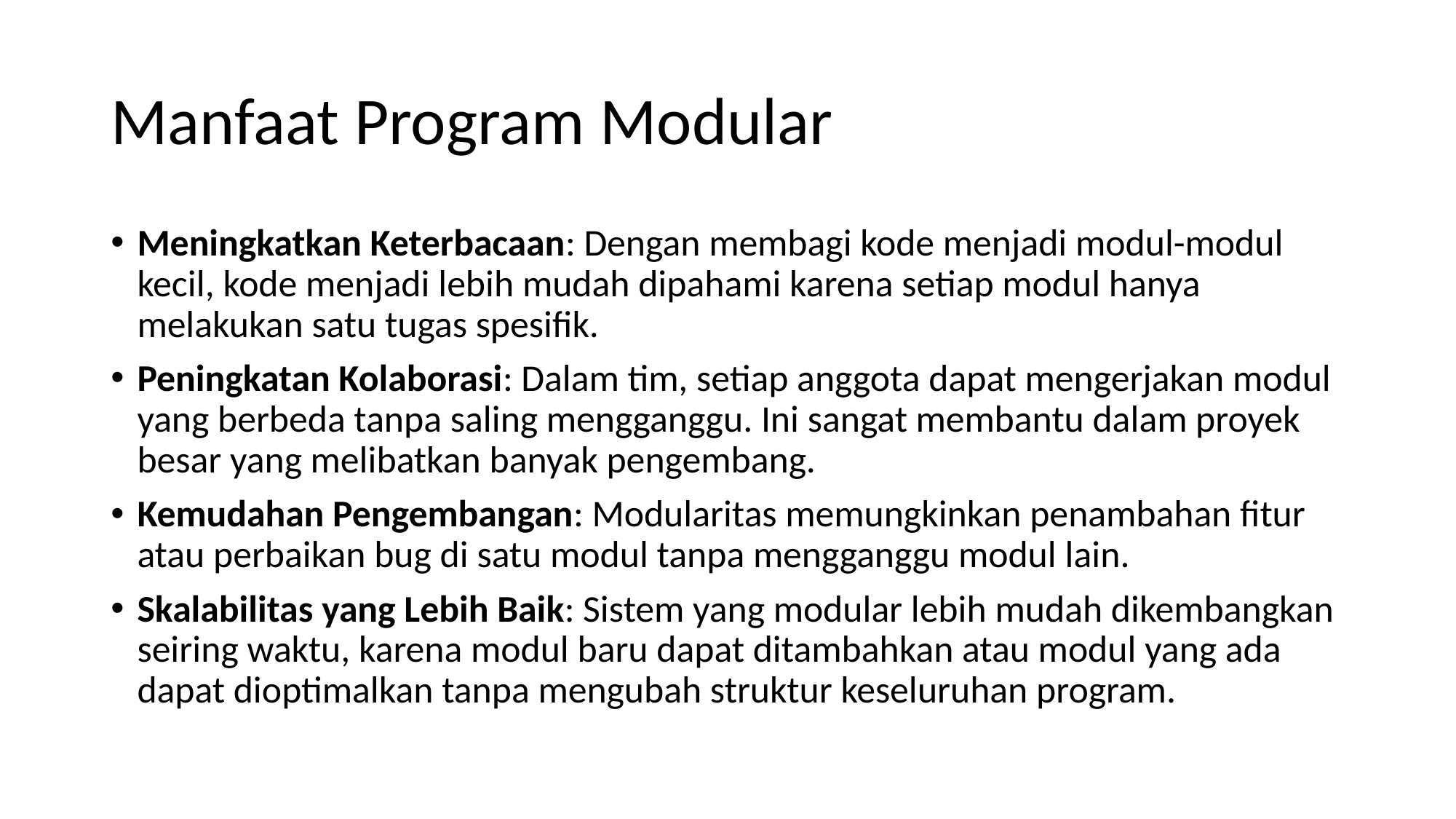

# Manfaat Program Modular
Meningkatkan Keterbacaan: Dengan membagi kode menjadi modul-modul kecil, kode menjadi lebih mudah dipahami karena setiap modul hanya melakukan satu tugas spesifik.
Peningkatan Kolaborasi: Dalam tim, setiap anggota dapat mengerjakan modul yang berbeda tanpa saling mengganggu. Ini sangat membantu dalam proyek besar yang melibatkan banyak pengembang.
Kemudahan Pengembangan: Modularitas memungkinkan penambahan fitur atau perbaikan bug di satu modul tanpa mengganggu modul lain.
Skalabilitas yang Lebih Baik: Sistem yang modular lebih mudah dikembangkan seiring waktu, karena modul baru dapat ditambahkan atau modul yang ada dapat dioptimalkan tanpa mengubah struktur keseluruhan program.